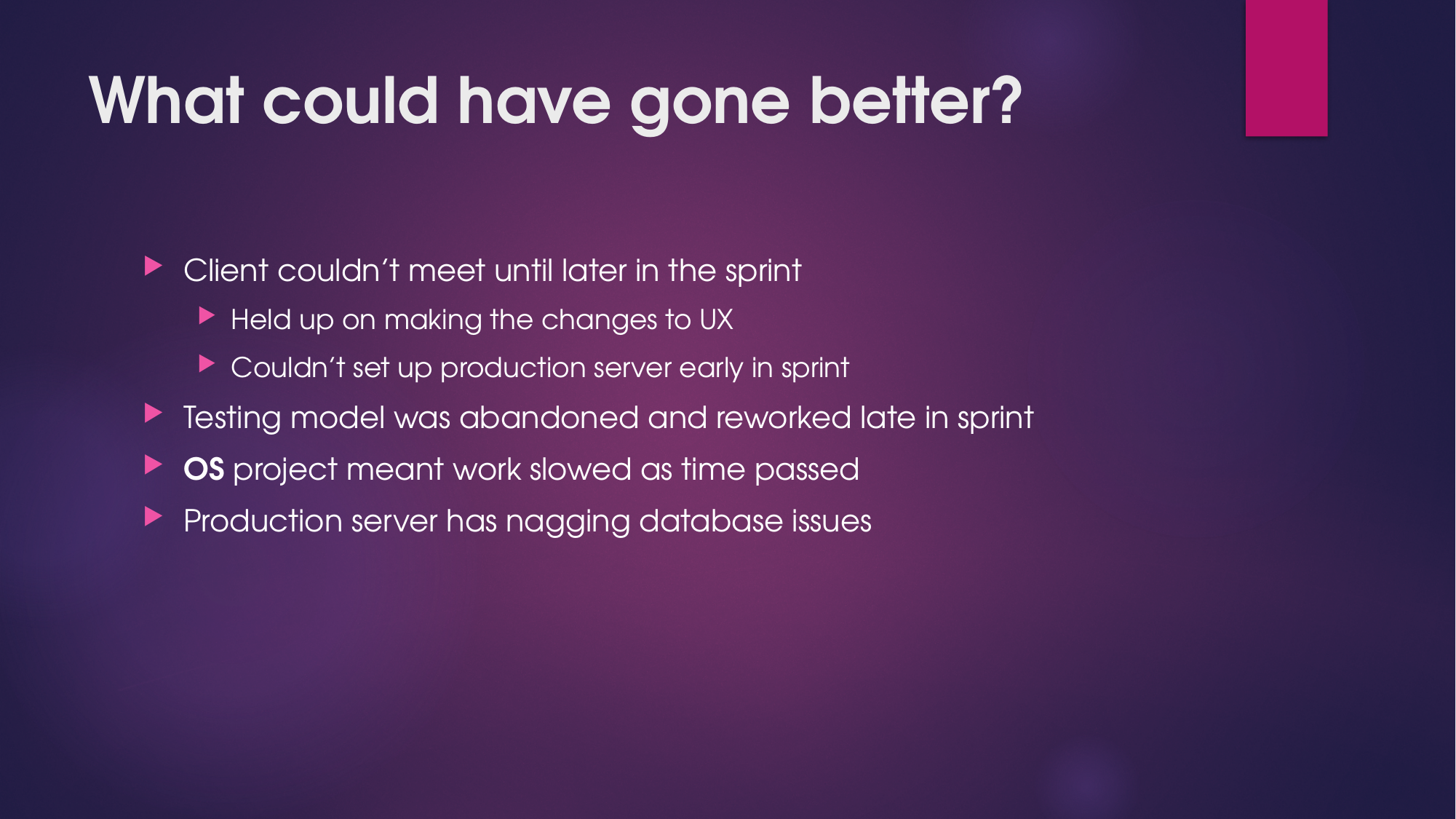

# What could have gone better?
Client couldn’t meet until later in the sprint
Held up on making the changes to UX
Couldn’t set up production server early in sprint
Testing model was abandoned and reworked late in sprint
OS project meant work slowed as time passed
Production server has nagging database issues